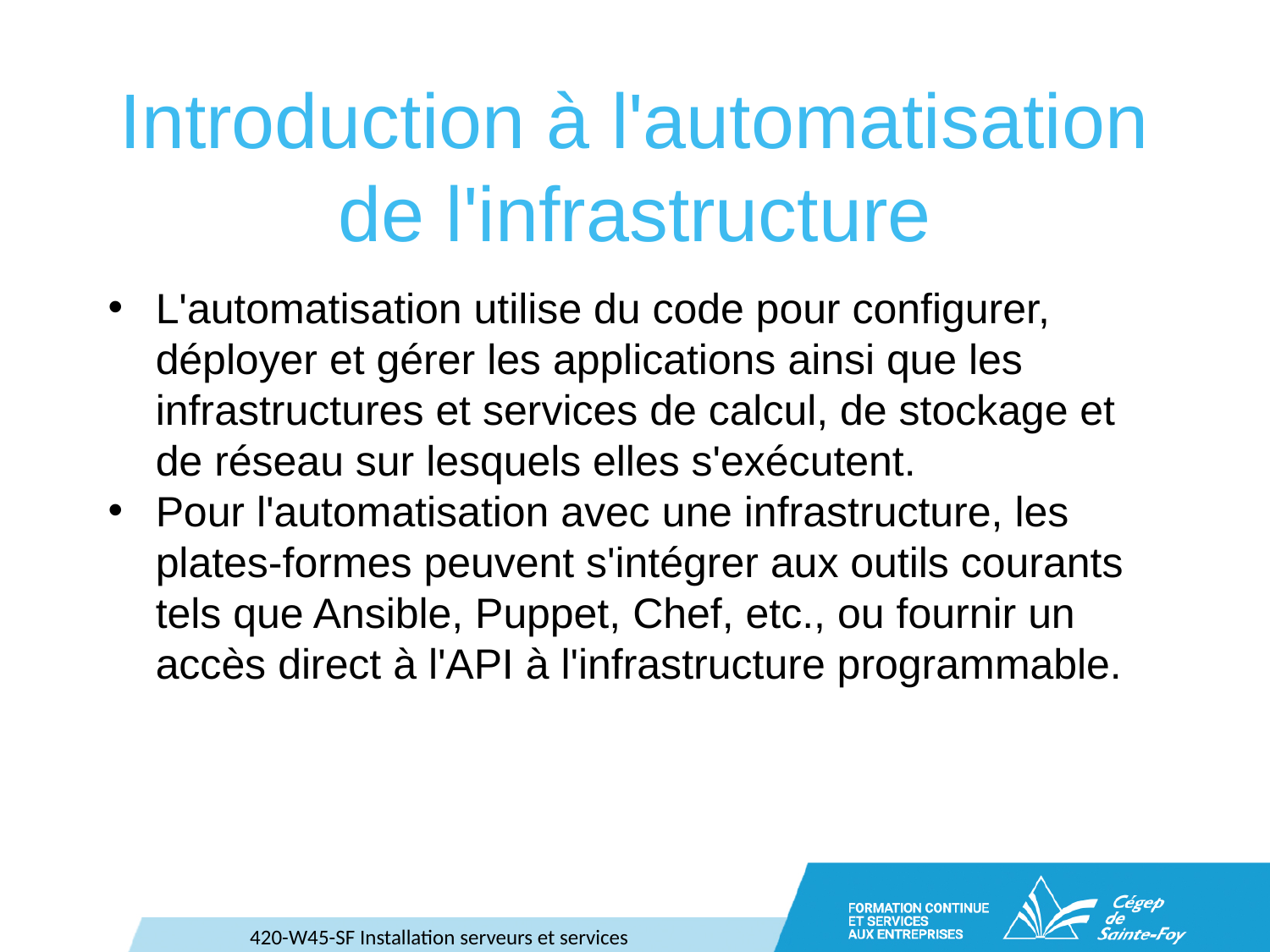

# Introduction à l'automatisation de l'infrastructure
L'automatisation utilise du code pour configurer, déployer et gérer les applications ainsi que les infrastructures et services de calcul, de stockage et de réseau sur lesquels elles s'exécutent.
Pour l'automatisation avec une infrastructure, les plates-formes peuvent s'intégrer aux outils courants tels que Ansible, Puppet, Chef, etc., ou fournir un accès direct à l'API à l'infrastructure programmable.